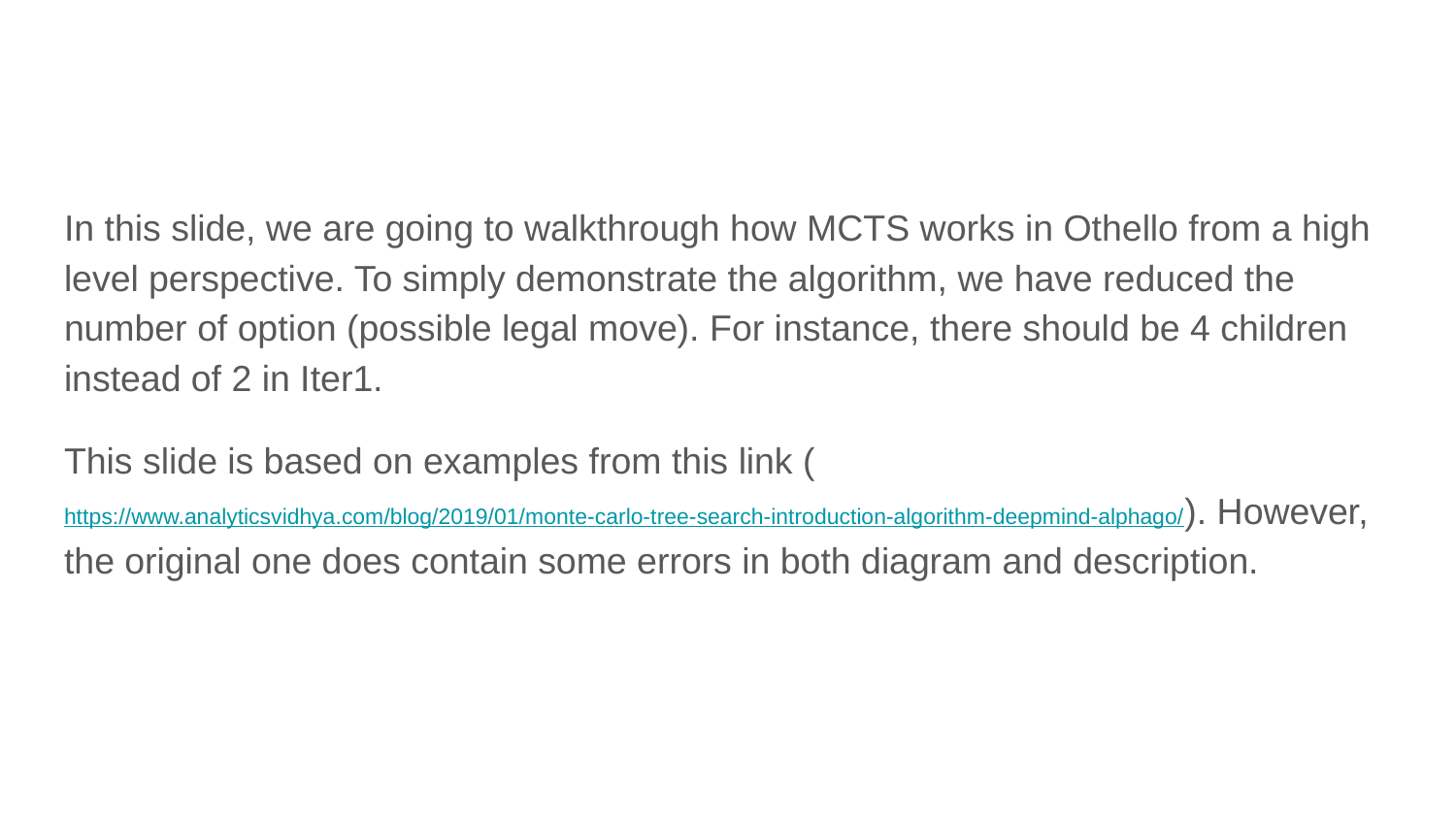

In this slide, we are going to walkthrough how MCTS works in Othello from a high level perspective. To simply demonstrate the algorithm, we have reduced the number of option (possible legal move). For instance, there should be 4 children instead of 2 in Iter1.
This slide is based on examples from this link (https://www.analyticsvidhya.com/blog/2019/01/monte-carlo-tree-search-introduction-algorithm-deepmind-alphago/). However, the original one does contain some errors in both diagram and description.